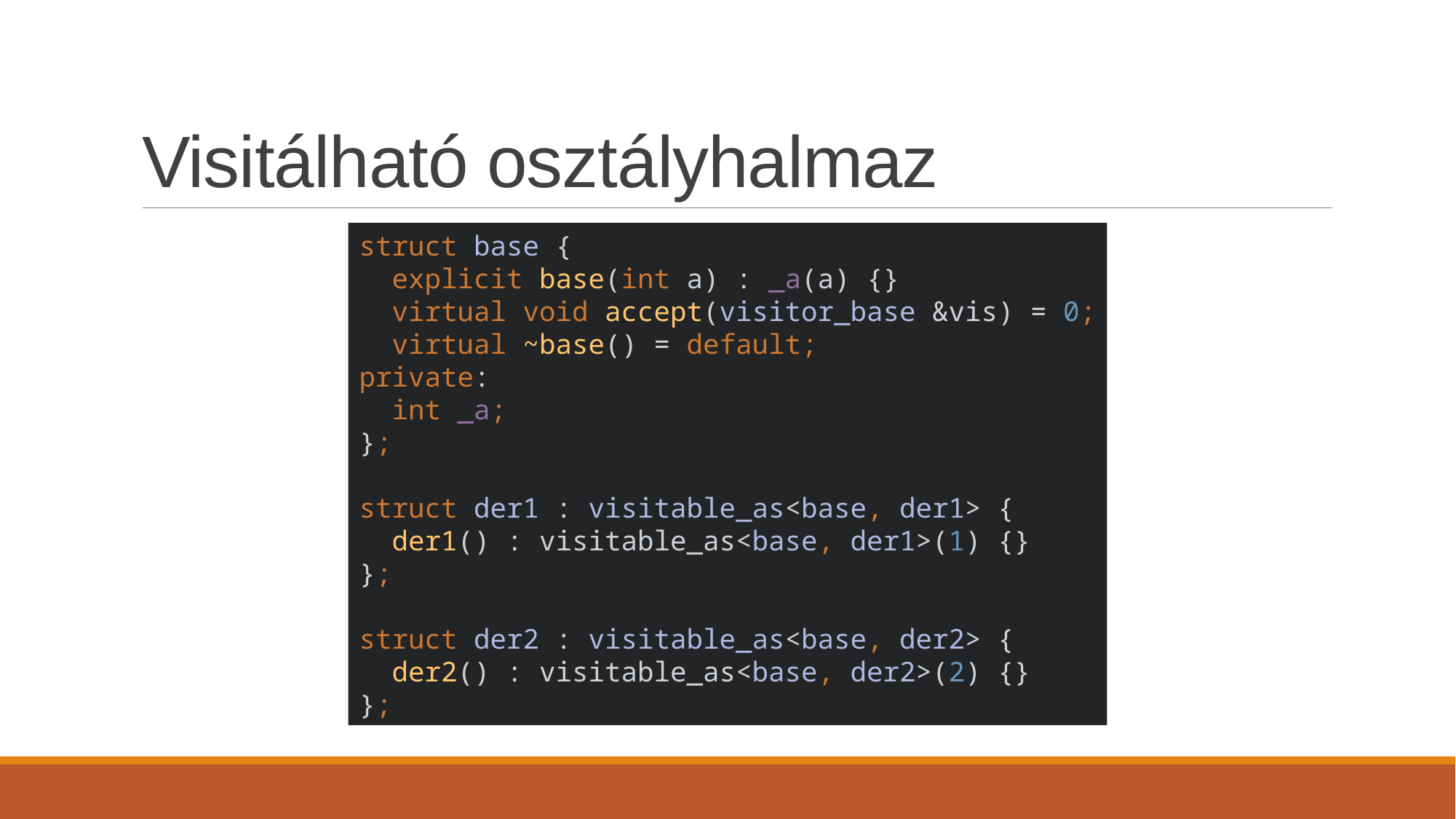

# Visitálható osztályhalmaz

struct base {
  explicit base(int a) : _a(a) {}
  virtual void accept(visitor_base &vis) = 0;
  virtual ~base() = default;
private:
  int _a;
};
struct der1 : visitable_as<base, der1> {
  der1() : visitable_as<base, der1>(1) {}
};
struct der2 : visitable_as<base, der2> {
  der2() : visitable_as<base, der2>(2) {}
};